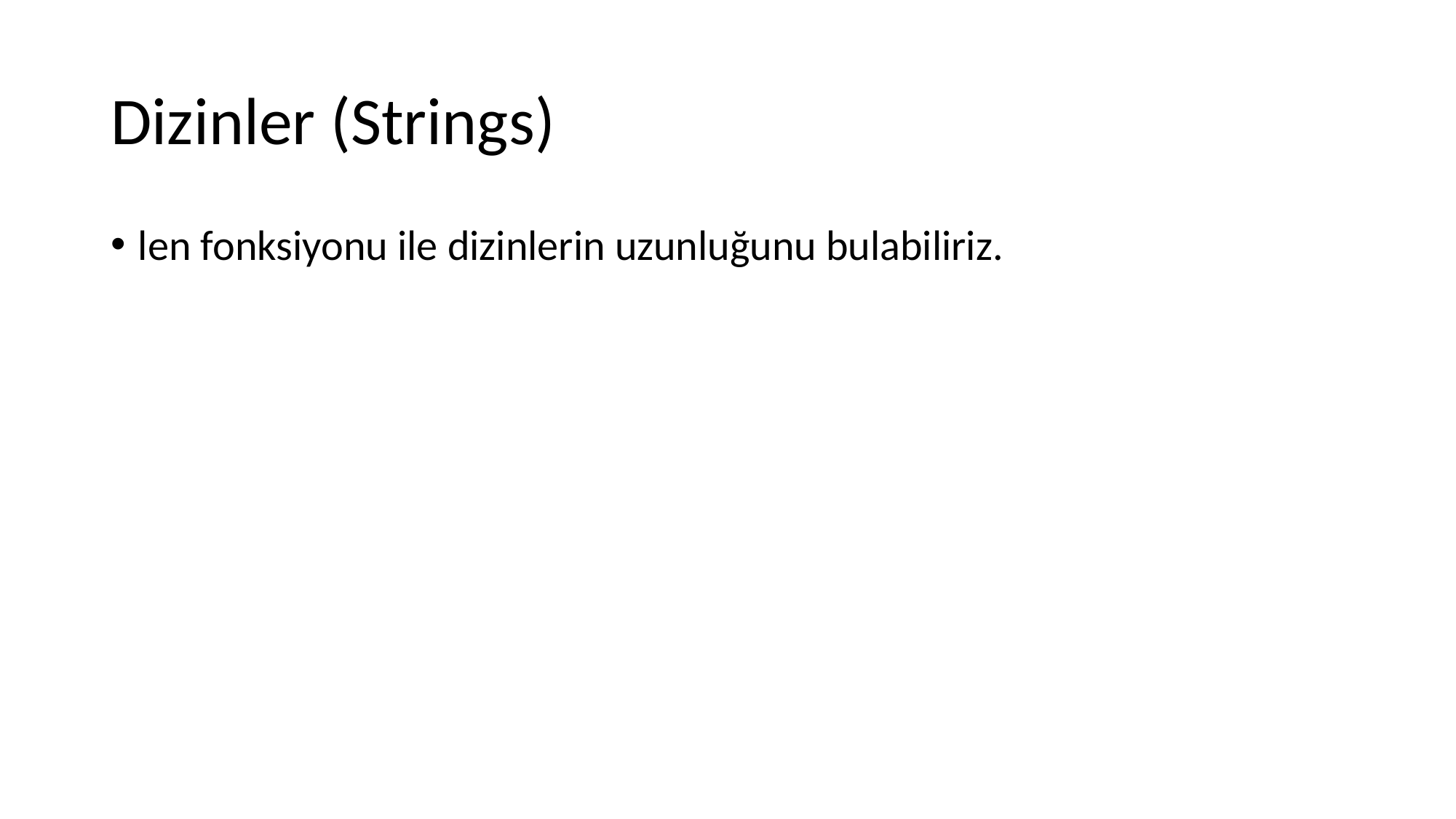

# Dizinler (Strings)
len fonksiyonu ile dizinlerin uzunluğunu bulabiliriz.